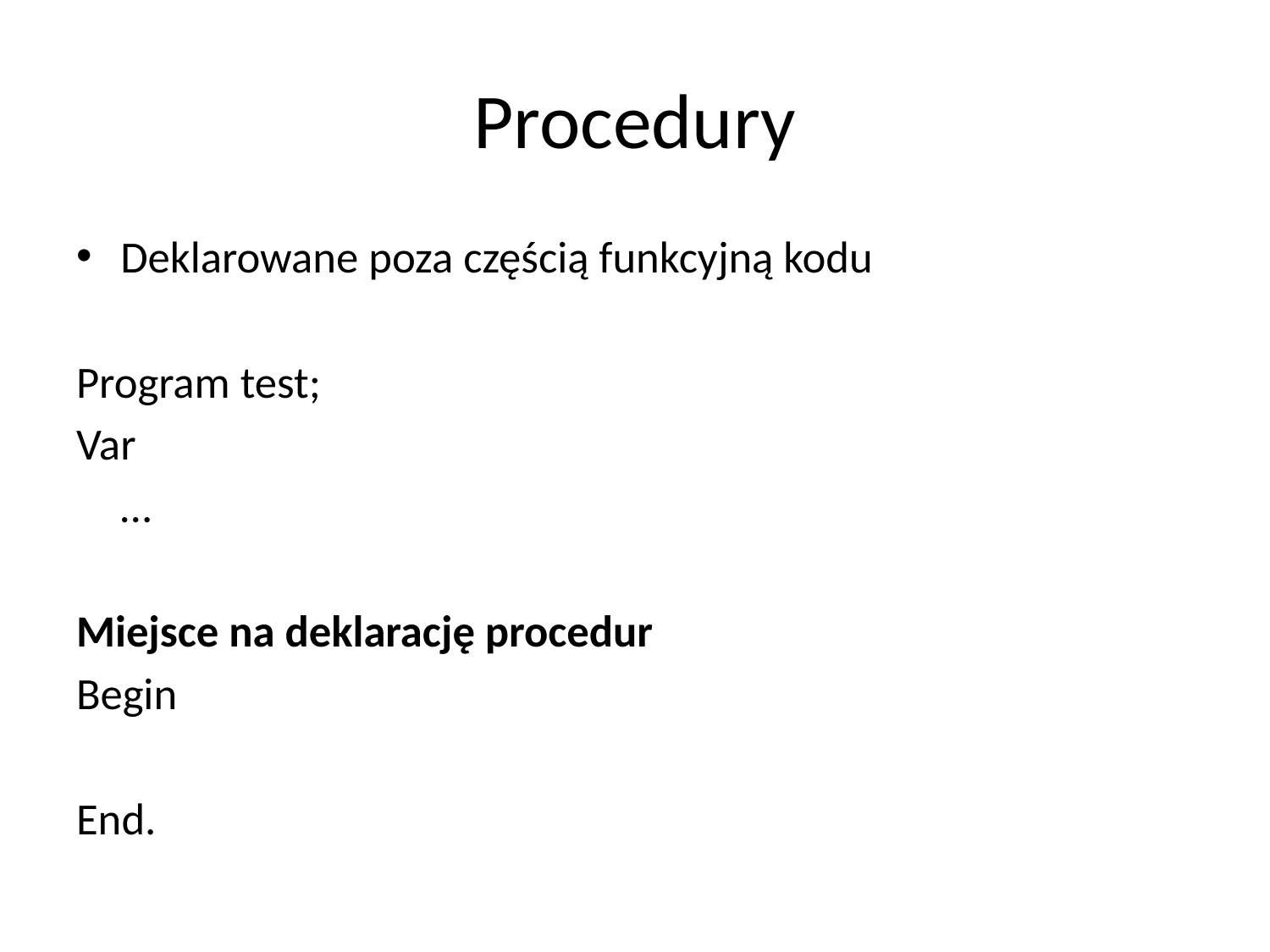

# Procedury
Deklarowane poza częścią funkcyjną kodu

Program test;
Var
	…

Miejsce na deklarację procedur
Begin

End.